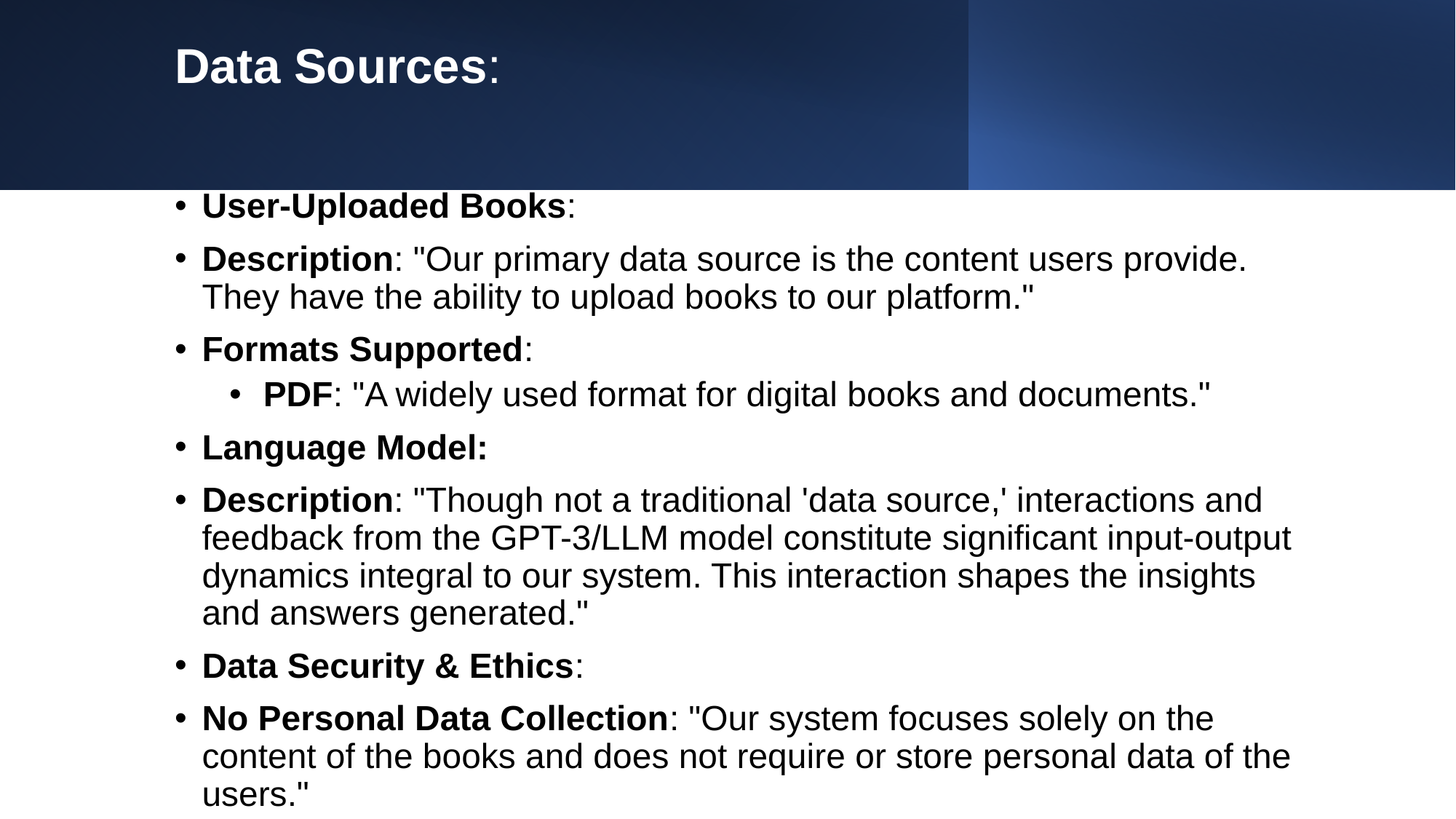

# Data Sources:
User-Uploaded Books:
Description: "Our primary data source is the content users provide. They have the ability to upload books to our platform."
Formats Supported:
PDF: "A widely used format for digital books and documents."
Language Model:
Description: "Though not a traditional 'data source,' interactions and feedback from the GPT-3/LLM model constitute significant input-output dynamics integral to our system. This interaction shapes the insights and answers generated."
Data Security & Ethics:
No Personal Data Collection: "Our system focuses solely on the content of the books and does not require or store personal data of the users."